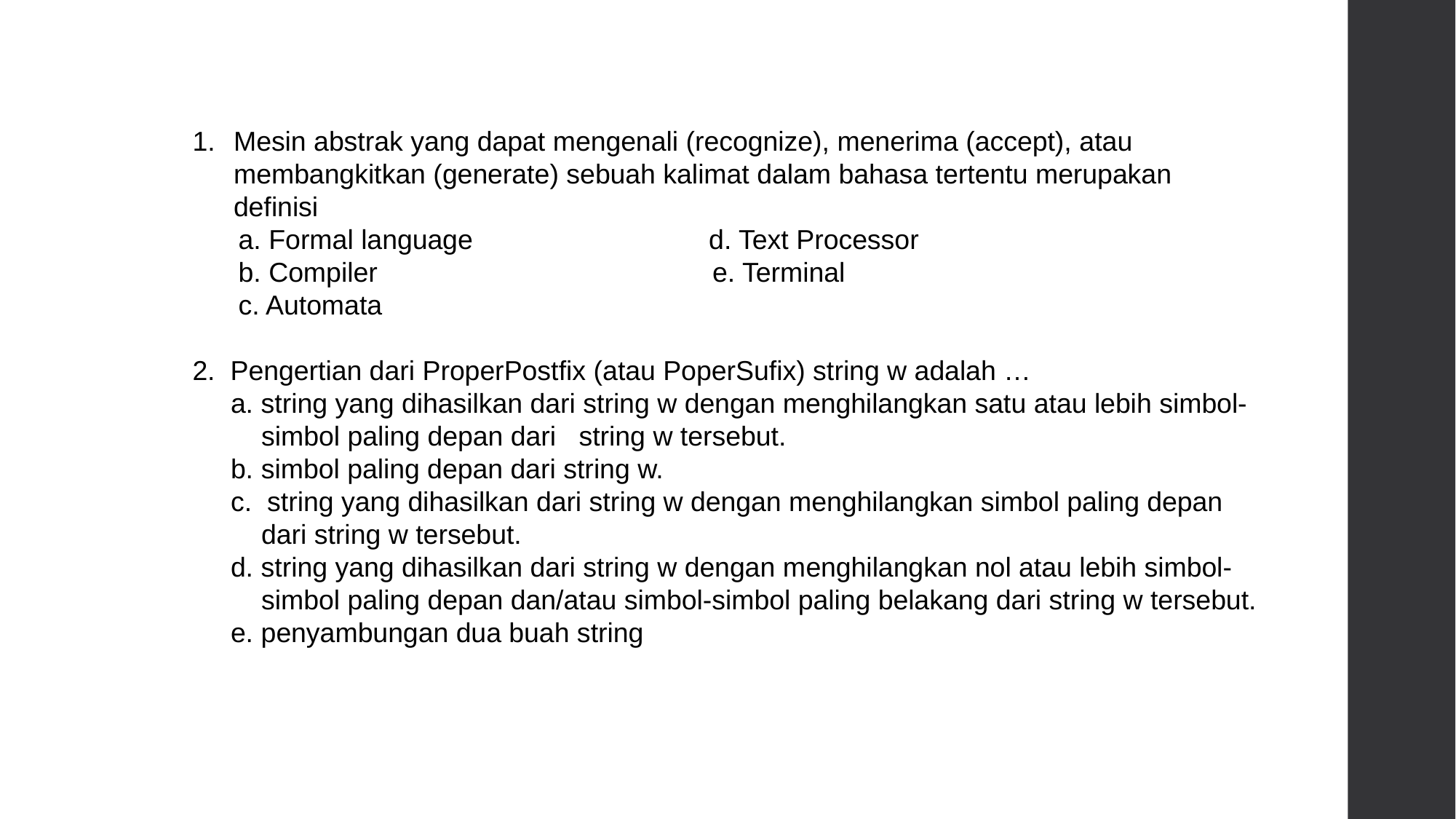

Mesin abstrak yang dapat mengenali (recognize), menerima (accept), atau     membangkitkan (generate) sebuah kalimat dalam bahasa tertentu merupakan definisi
      a. Formal language                               d. Text Processor
      b. Compiler                                            e. Terminal
      c. Automata

2.  Pengertian dari ProperPostfix (atau PoperSufix) string w adalah …
     a. string yang dihasilkan dari string w dengan menghilangkan satu atau lebih simbol-
         simbol paling depan dari   string w tersebut.
     b. simbol paling depan dari string w.
     c.  string yang dihasilkan dari string w dengan menghilangkan simbol paling depan
         dari string w tersebut.
     d. string yang dihasilkan dari string w dengan menghilangkan nol atau lebih simbol-
         simbol paling depan dan/atau simbol-simbol paling belakang dari string w tersebut.
     e. penyambungan dua buah string